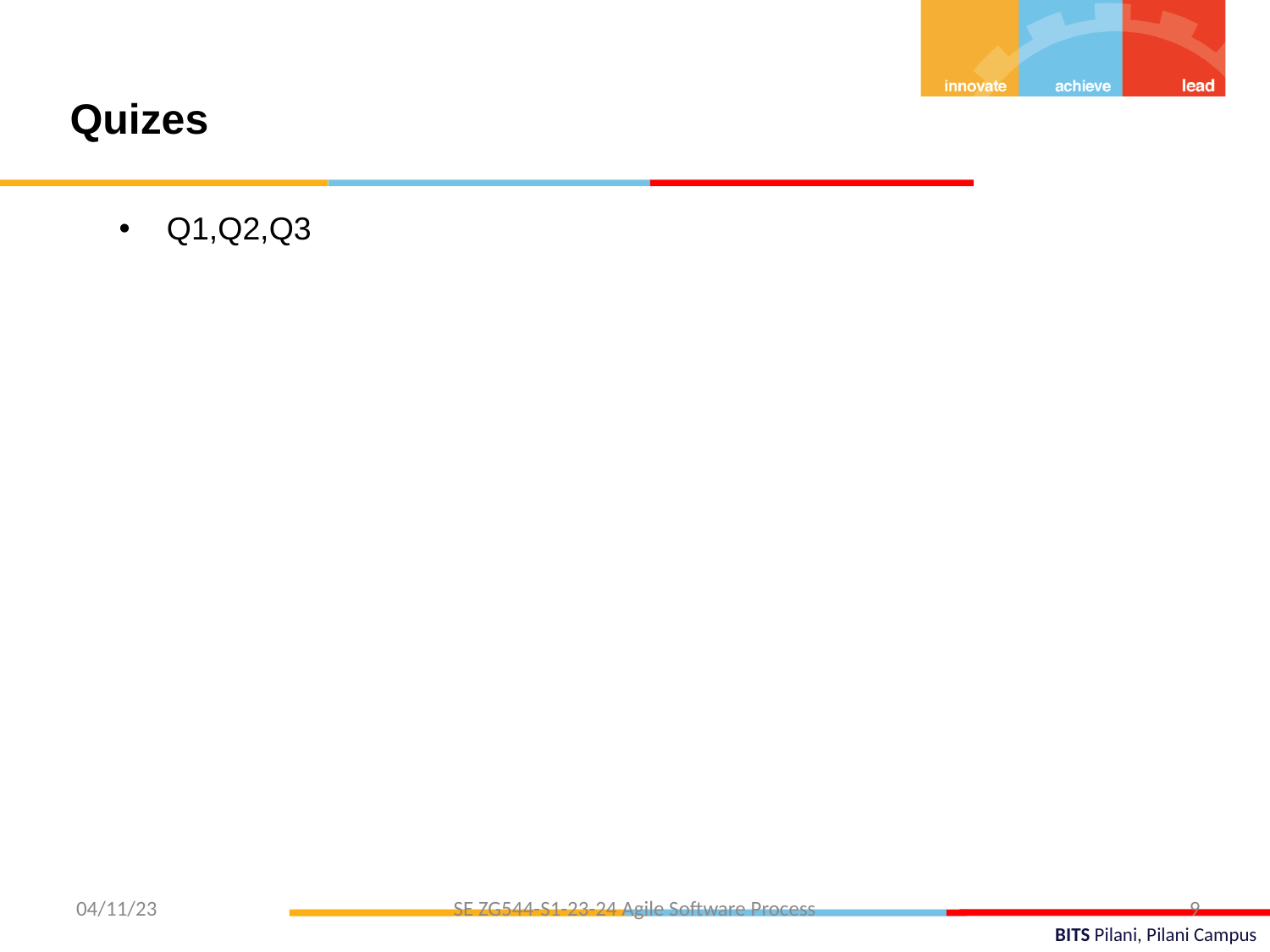

Quizes
Q1,Q2,Q3
04/11/23
SE ZG544-S1-23-24 Agile Software Process
9